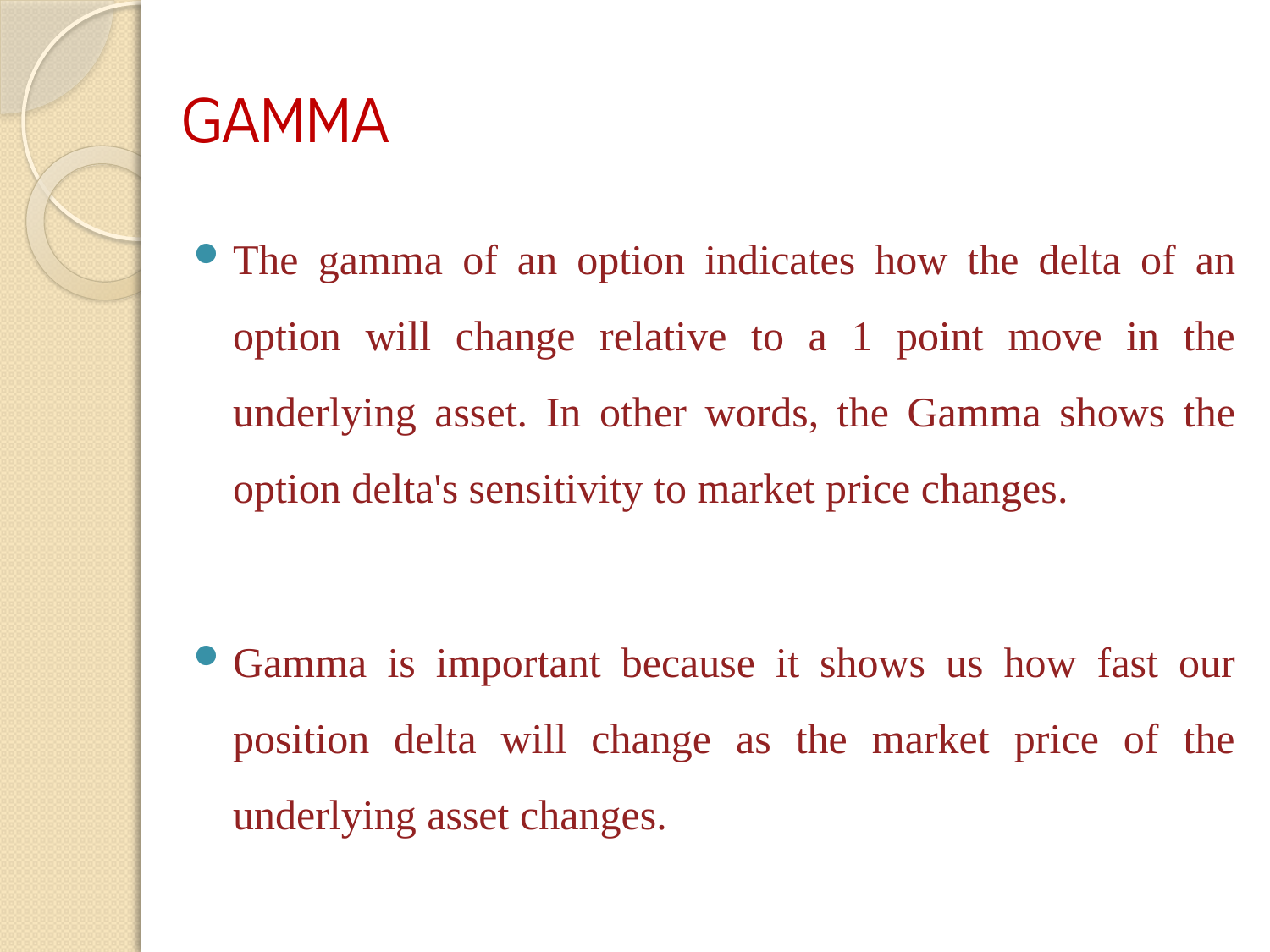

# GAMMA
The gamma of an option indicates how the delta of an option will change relative to a 1 point move in the underlying asset. In other words, the Gamma shows the option delta's sensitivity to market price changes.

Gamma is important because it shows us how fast our position delta will change as the market price of the underlying asset changes.